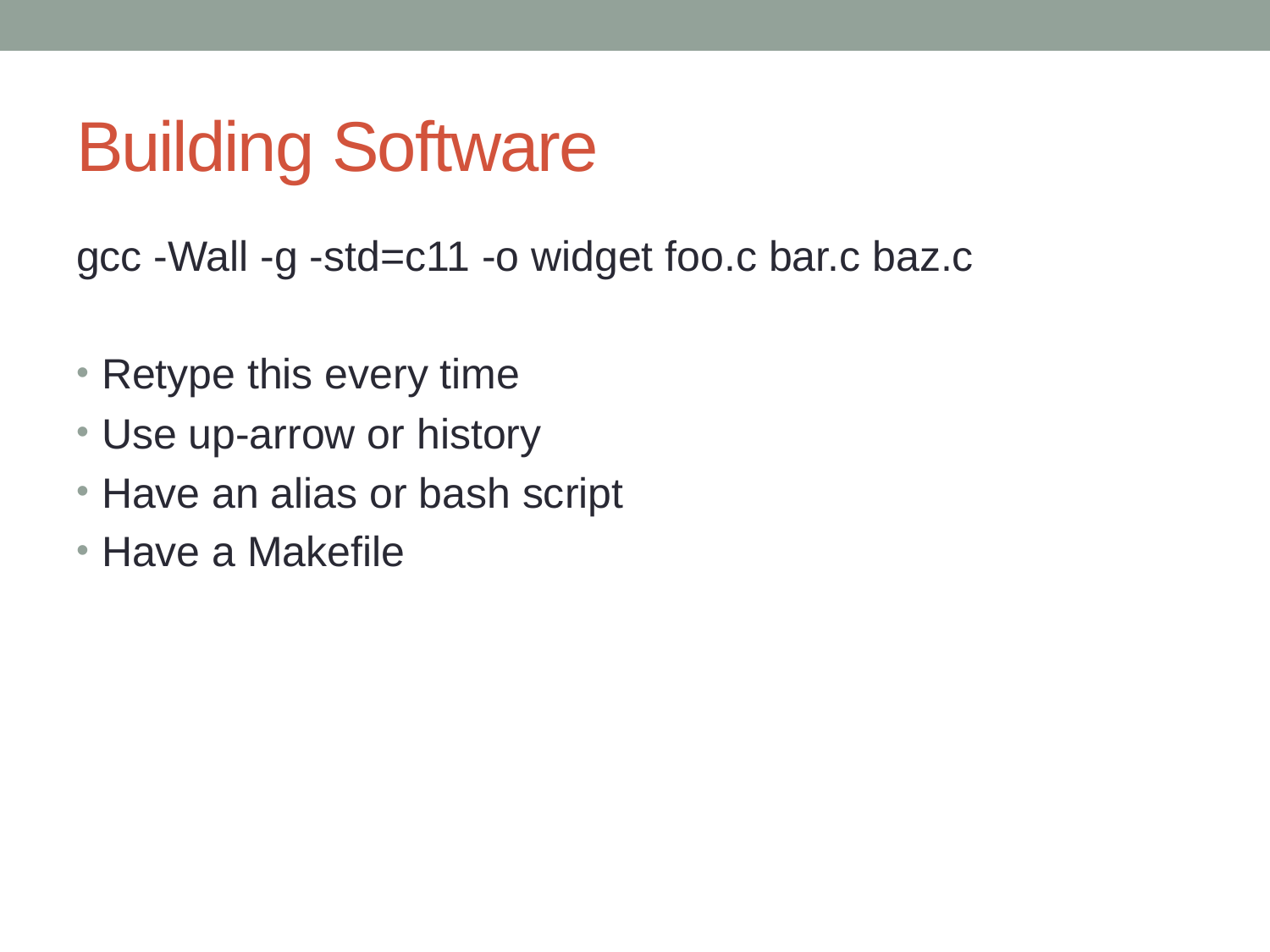

# Building Software
gcc -Wall -g -std=c11 -o widget foo.c bar.c baz.c

Retype this every time
Use up-arrow or history
Have an alias or bash script
Have a Makefile